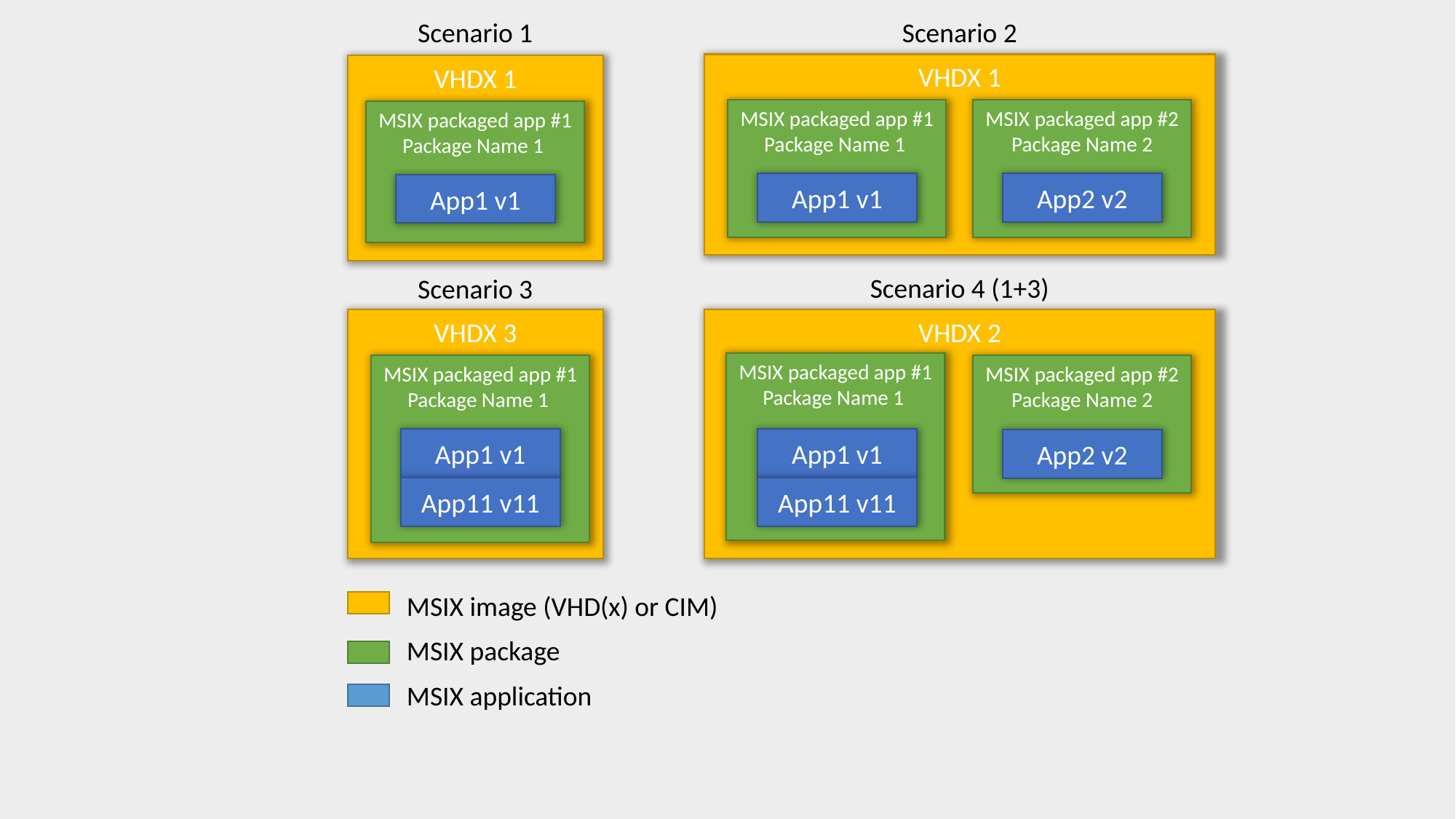

Scenario 1
Scenario 2
VHDX 1
VHDX 1
MSIX packaged app #1
Package Name 1
MSIX packaged app #2
Package Name 2
MSIX packaged app #1
Package Name 1
App1 v1
App2 v2
App1 v1
Scenario 4 (1+3)
Scenario 3
VHDX 3
VHDX 2
MSIX packaged app #1
Package Name 1
MSIX packaged app #1
Package Name 1
MSIX packaged app #2
Package Name 2
App1 v1
App1 v1
App2 v2
App11 v11
App11 v11
MSIX image (VHD(x) or CIM)
MSIX package
MSIX application